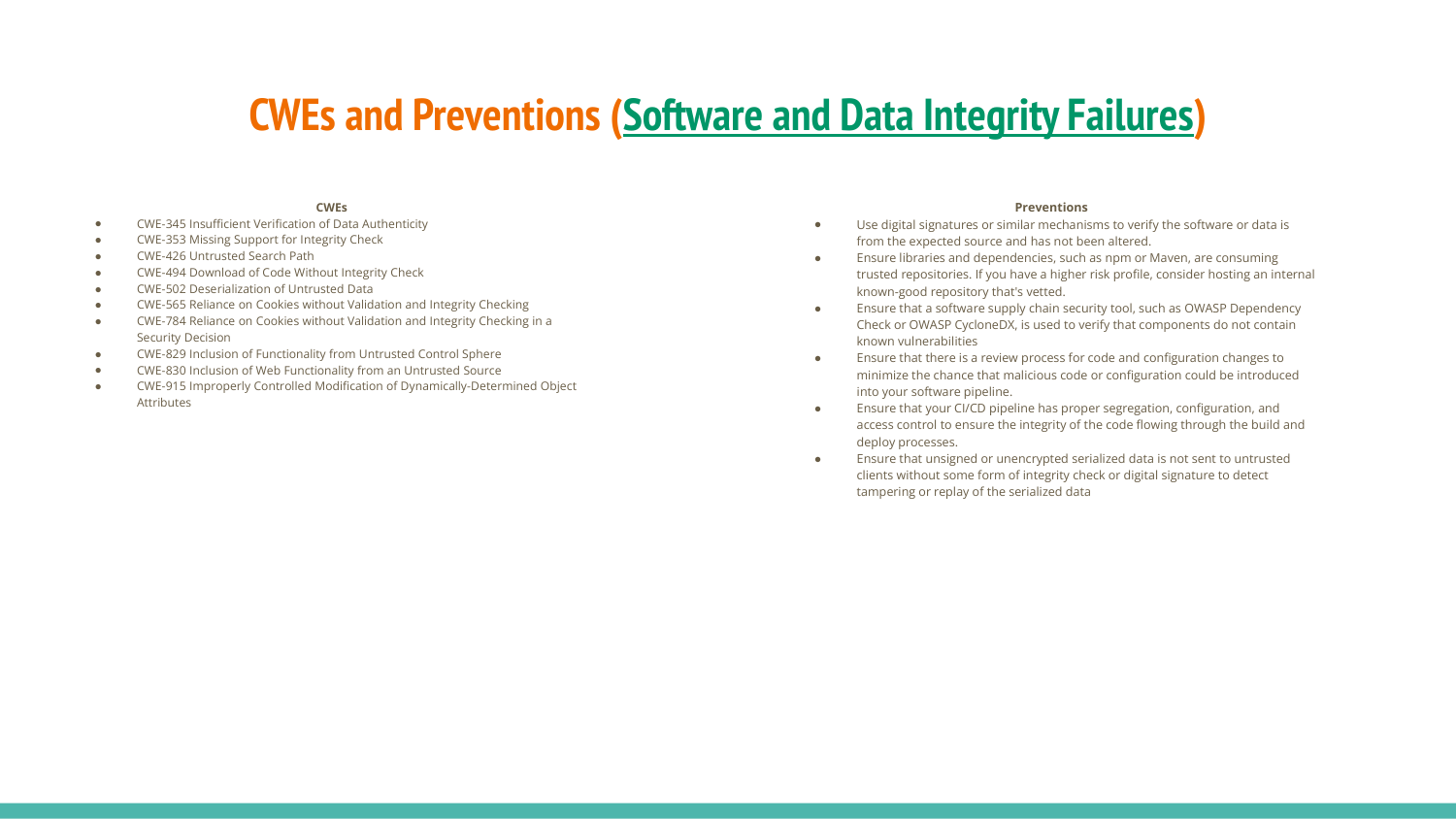

# CWEs and Preventions (Software and Data Integrity Failures)
CWEs
CWE-345 Insufficient Verification of Data Authenticity
CWE-353 Missing Support for Integrity Check
CWE-426 Untrusted Search Path
CWE-494 Download of Code Without Integrity Check
CWE-502 Deserialization of Untrusted Data
CWE-565 Reliance on Cookies without Validation and Integrity Checking
CWE-784 Reliance on Cookies without Validation and Integrity Checking in a Security Decision
CWE-829 Inclusion of Functionality from Untrusted Control Sphere
CWE-830 Inclusion of Web Functionality from an Untrusted Source
CWE-915 Improperly Controlled Modification of Dynamically-Determined Object Attributes
Preventions
Use digital signatures or similar mechanisms to verify the software or data is from the expected source and has not been altered.
Ensure libraries and dependencies, such as npm or Maven, are consuming trusted repositories. If you have a higher risk profile, consider hosting an internal known-good repository that's vetted.
Ensure that a software supply chain security tool, such as OWASP Dependency Check or OWASP CycloneDX, is used to verify that components do not contain known vulnerabilities
Ensure that there is a review process for code and configuration changes to minimize the chance that malicious code or configuration could be introduced into your software pipeline.
Ensure that your CI/CD pipeline has proper segregation, configuration, and access control to ensure the integrity of the code flowing through the build and deploy processes.
Ensure that unsigned or unencrypted serialized data is not sent to untrusted clients without some form of integrity check or digital signature to detect tampering or replay of the serialized data